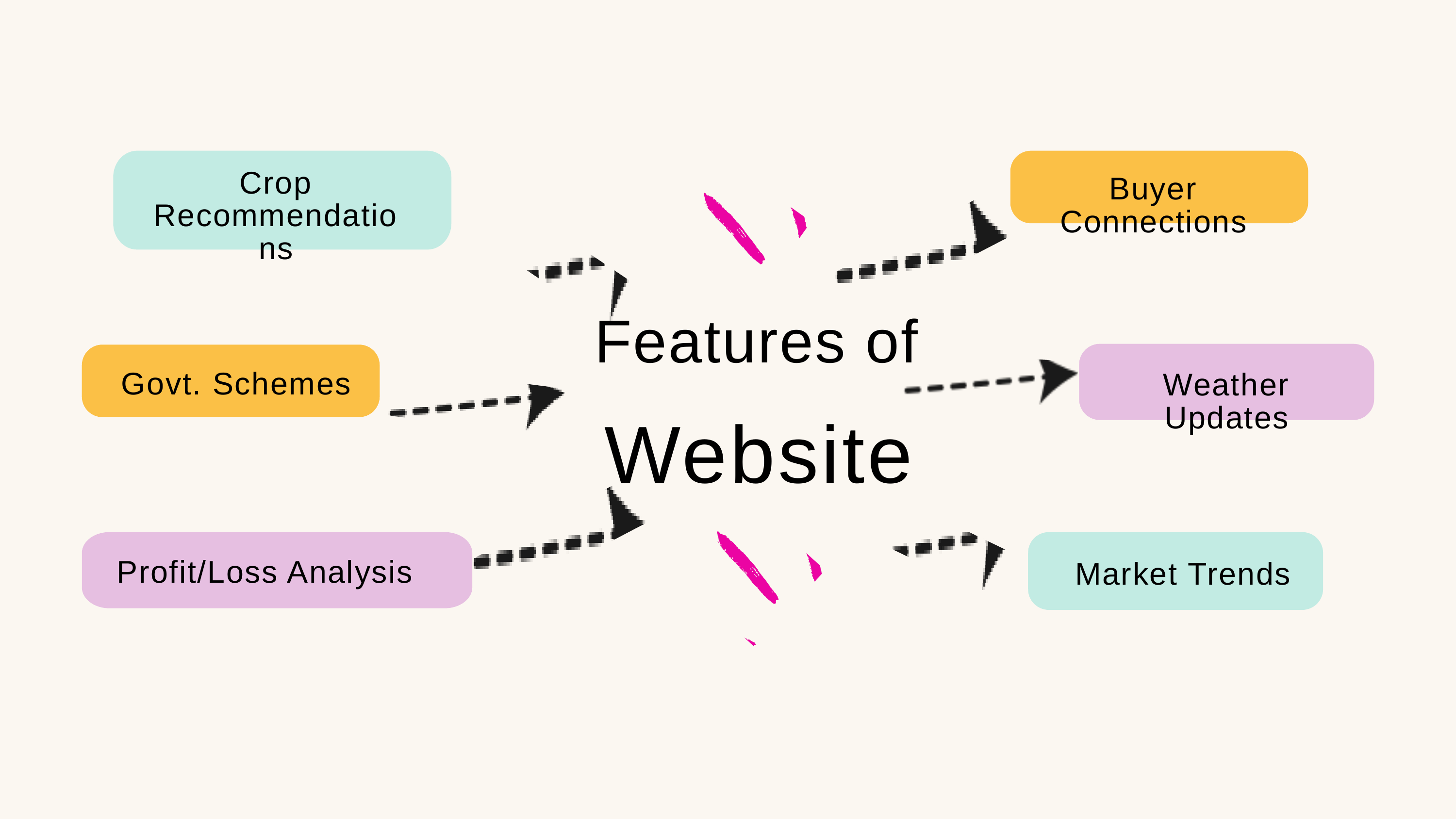

Crop Recommendations
Buyer Connections

Features of

Website
Govt. Schemes
Weather Updates

Profit/Loss Analysis
Market Trends